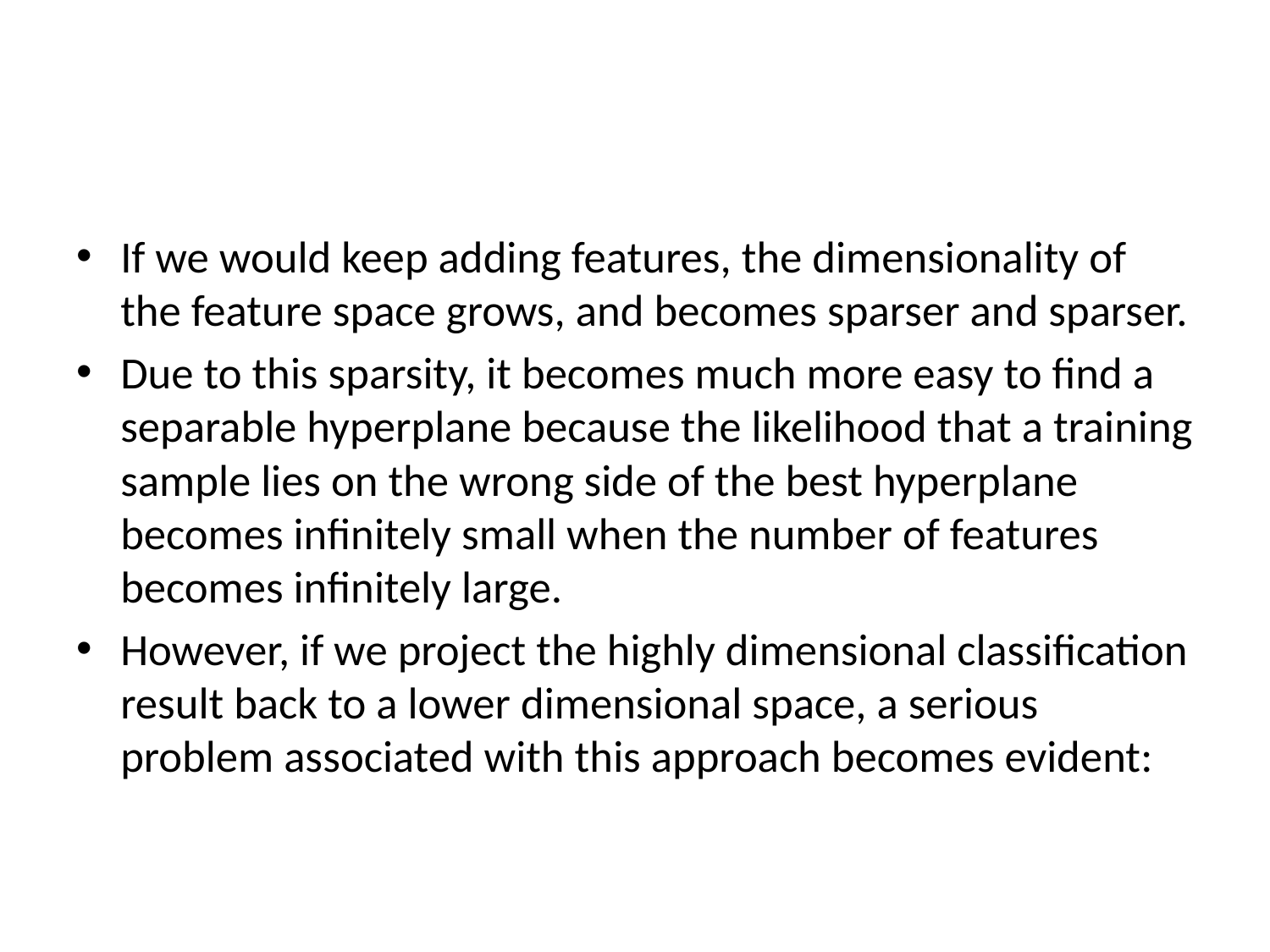

#
If we would keep adding features, the dimensionality of the feature space grows, and becomes sparser and sparser.
Due to this sparsity, it becomes much more easy to find a separable hyperplane because the likelihood that a training sample lies on the wrong side of the best hyperplane becomes infinitely small when the number of features becomes infinitely large.
However, if we project the highly dimensional classification result back to a lower dimensional space, a serious problem associated with this approach becomes evident: